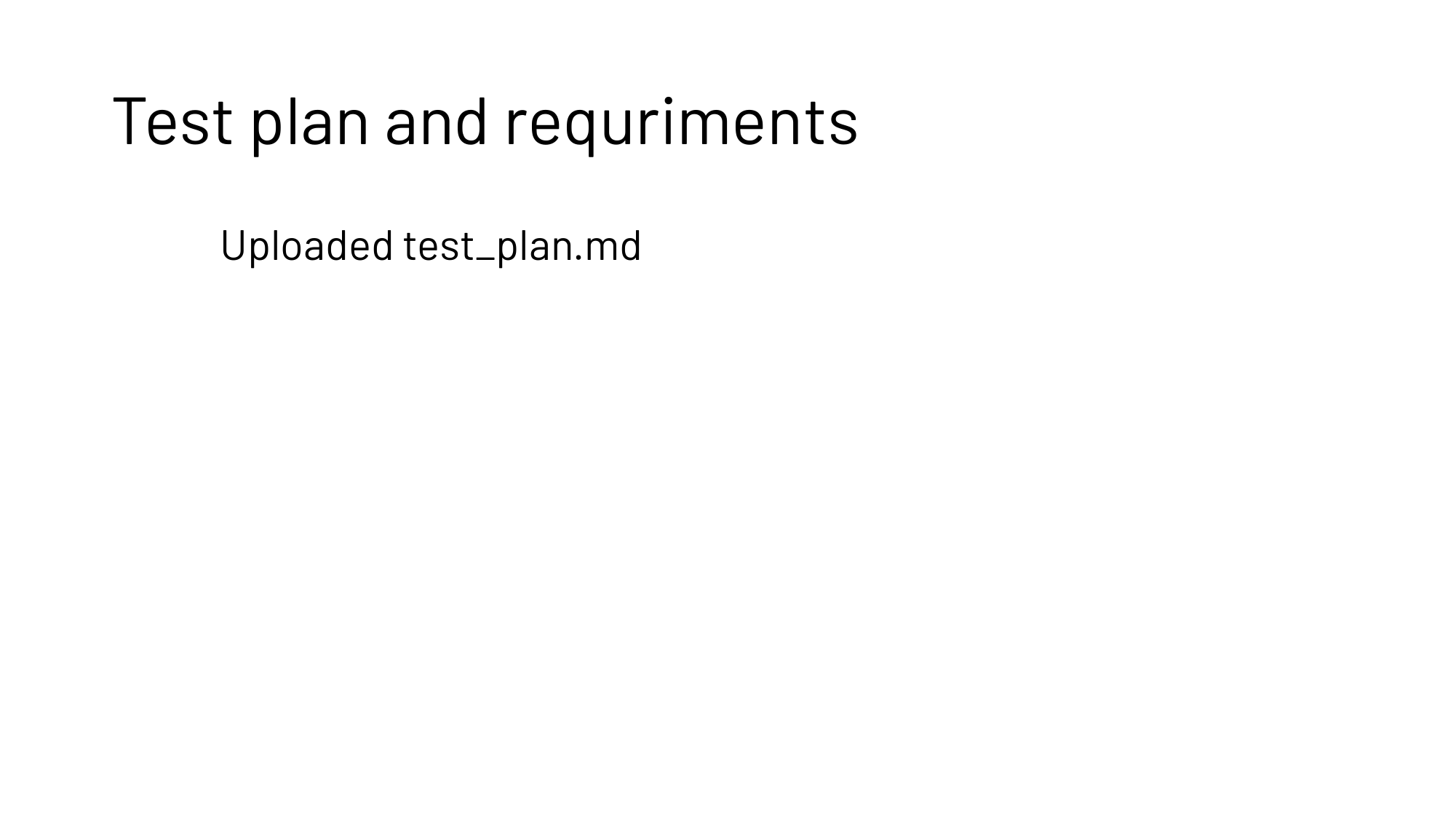

# Test plan and requriments
	Uploaded test_plan.md